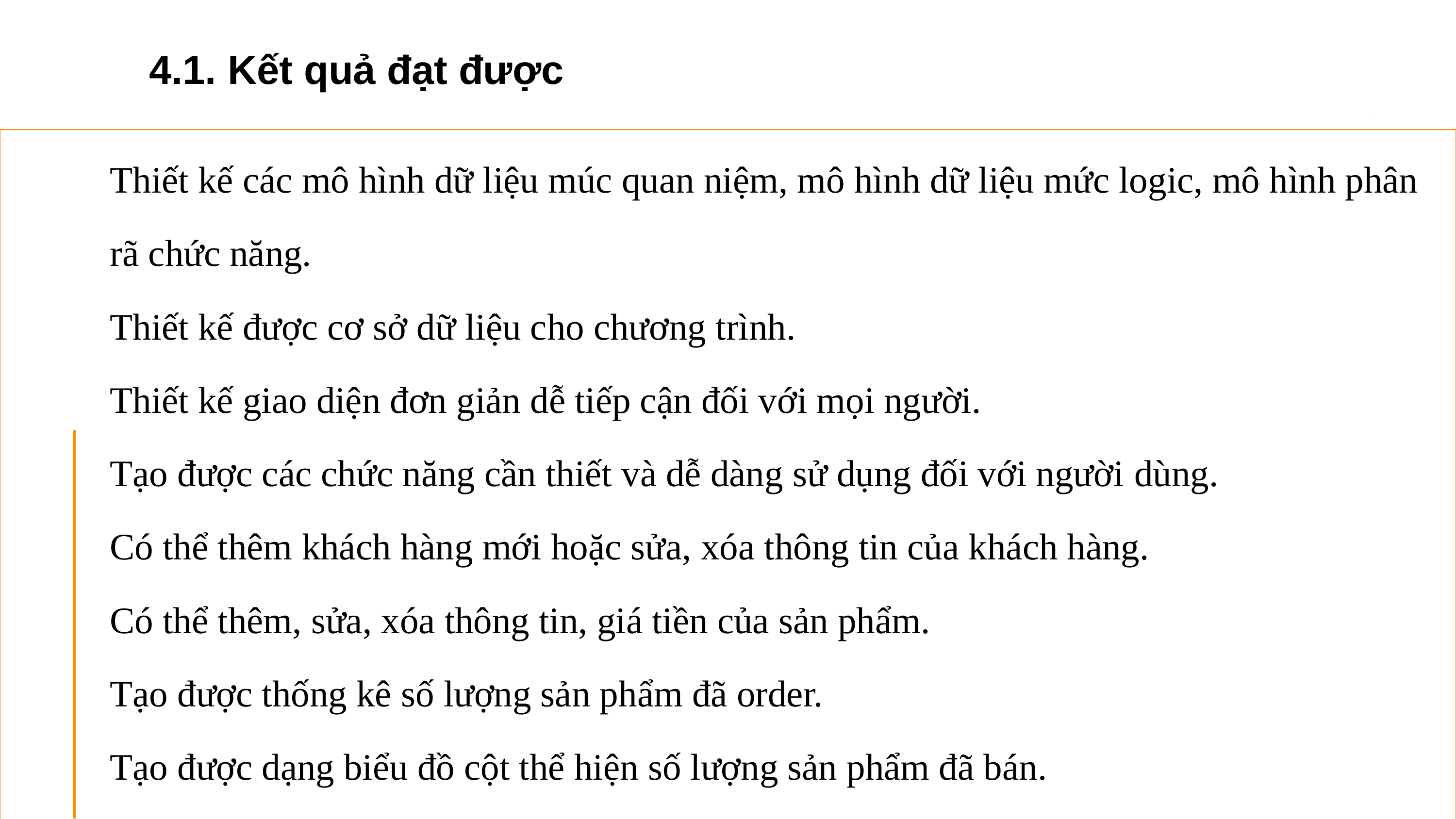

4.1. Kết quả đạt được

Thiết kế các mô hình dữ liệu múc quan niệm, mô hình dữ liệu mức logic, mô hình phân
rã chức năng.
Thiết kế được cơ sở dữ liệu cho chương trình.
Thiết kế giao diện đơn giản dễ tiếp cận đối với mọi người.
Tạo được các chức năng cần thiết và dễ dàng sử dụng đối với người dùng.
Có thể thêm khách hàng mới hoặc sửa, xóa thông tin của khách hàng.
Có thể thêm, sửa, xóa thông tin, giá tiền của sản phẩm.
Tạo được thống kê số lượng sản phẩm đã order.
Tạo được dạng biểu đồ cột thể hiện số lượng sản phẩm đã bán.